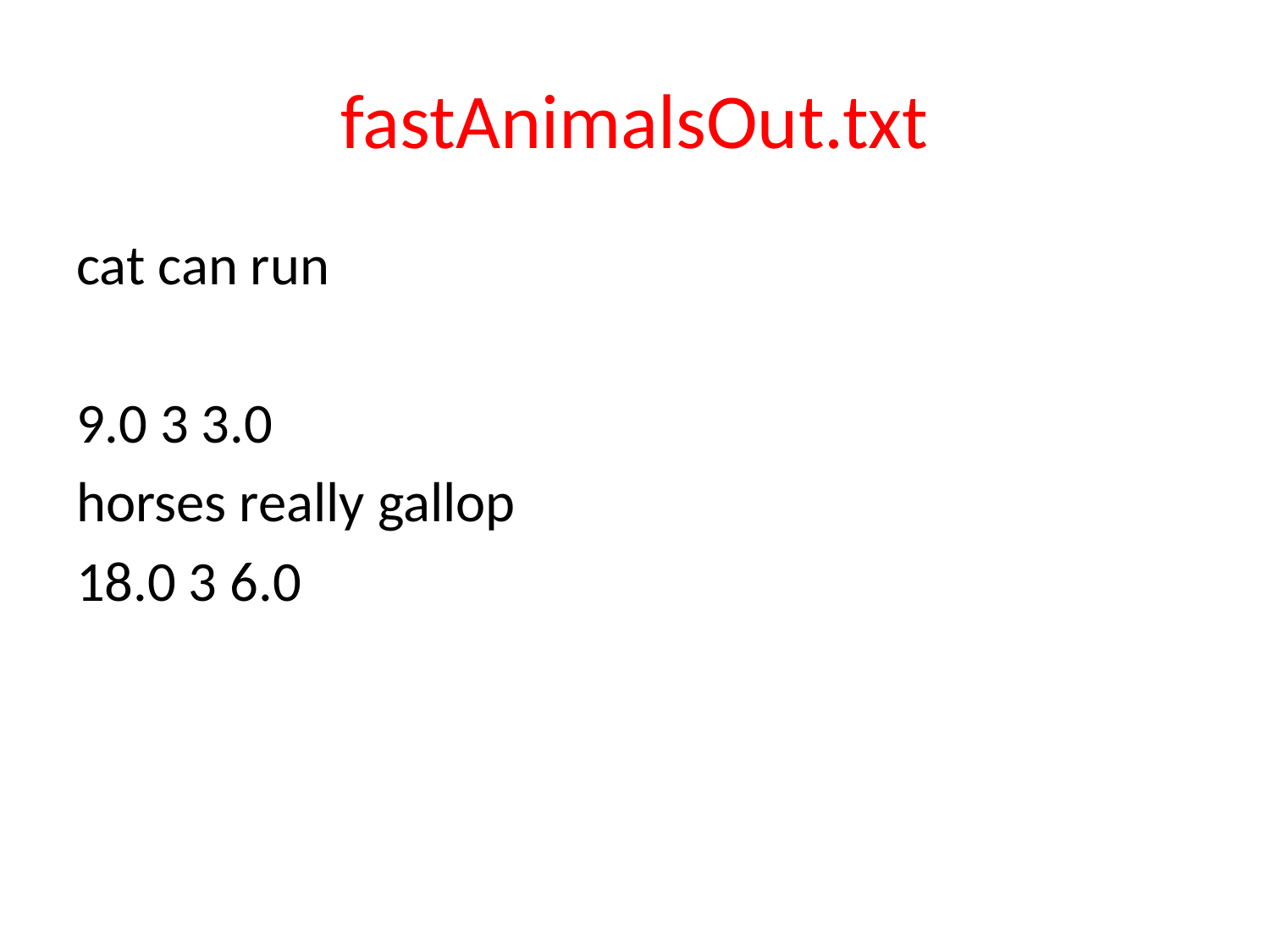

# fastAnimalsOut.txt
cat can run

9.0 3 3.0
horses really gallop
18.0 3 6.0